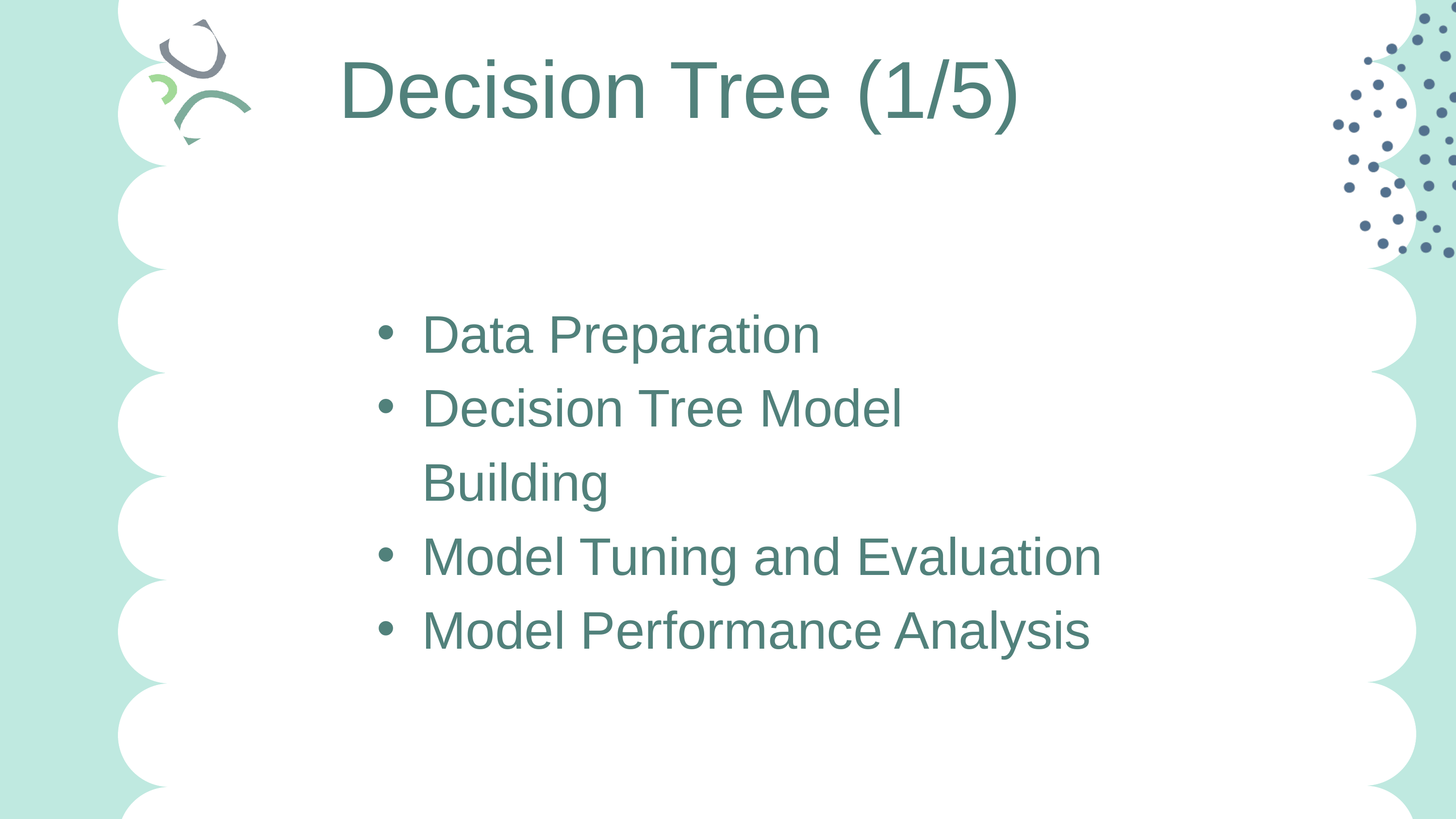

Decision Tree (1/5)

Data Preparation
Decision Tree Model Building
Model Tuning and Evaluation
Model Performance Analysis